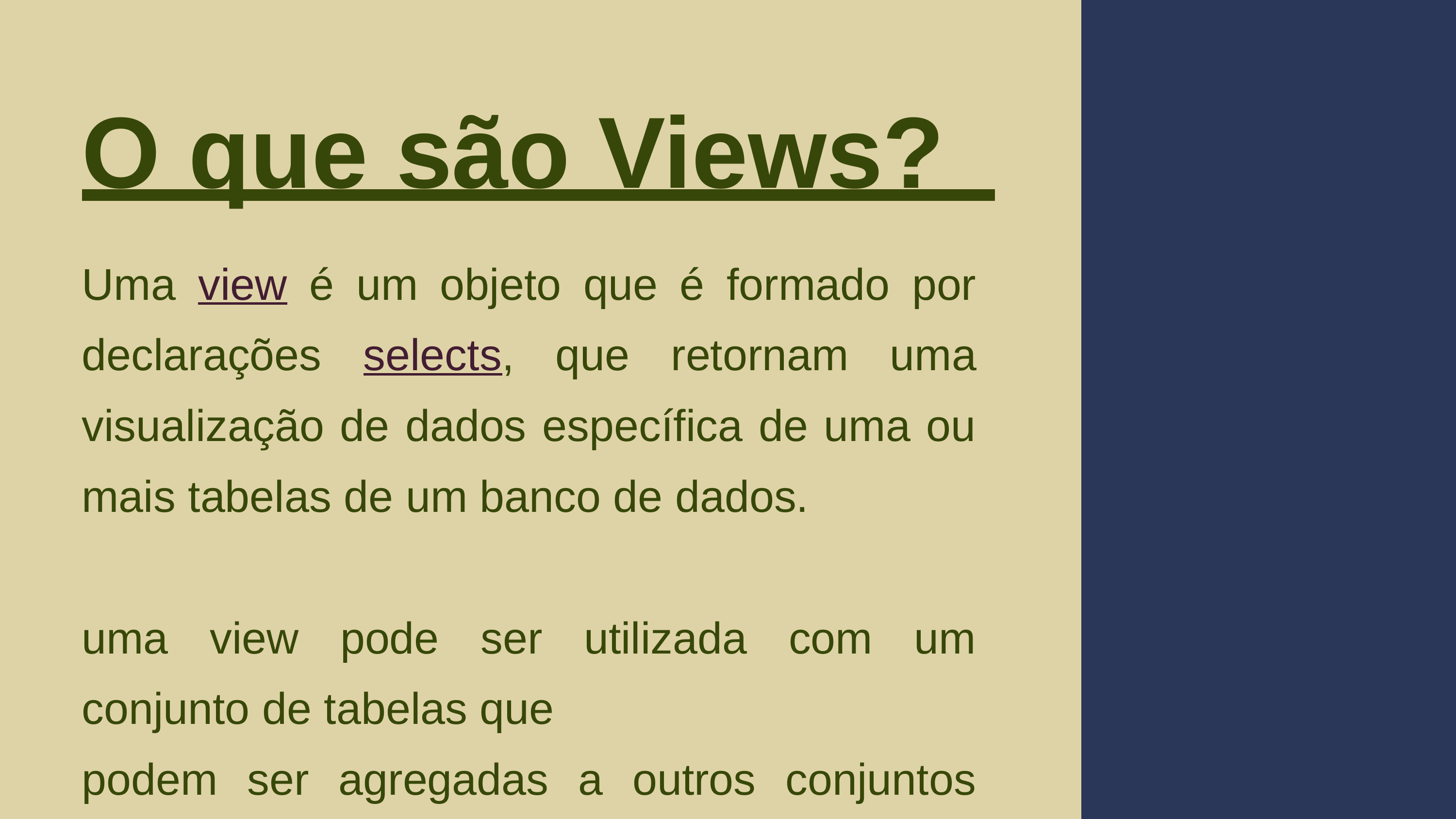

O que são Views?

Uma view é um objeto que é formado por declarações selects, que retornam uma visualização de dados específica de uma ou mais tabelas de um banco de dados.

uma view pode ser utilizada com um conjunto de tabelas que
podem ser agregadas a outros conjuntos através do comando union.